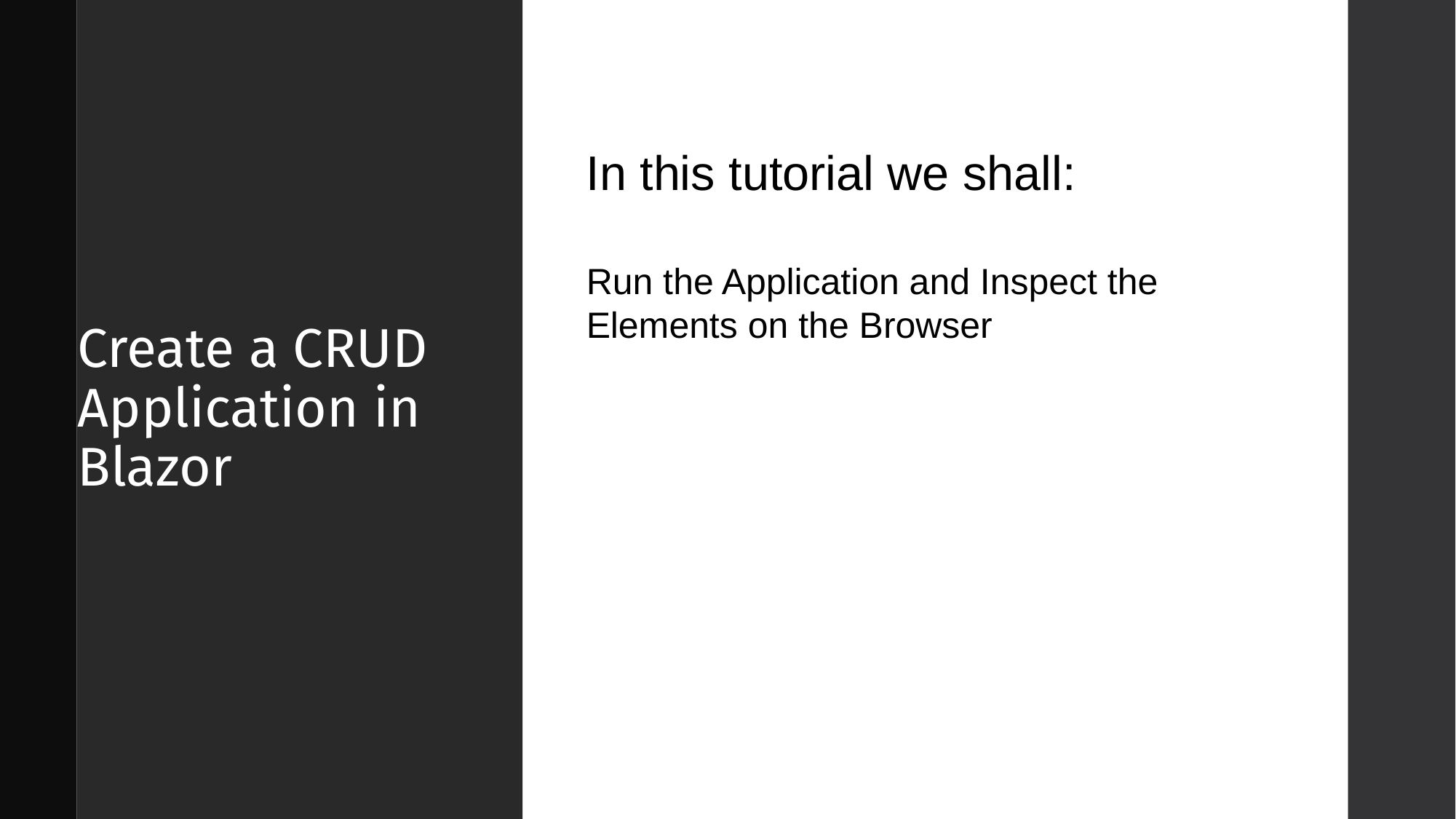

# Create a CRUD Application in Blazor
In this tutorial we shall:

Run the Application and Inspect the Elements on the Browser